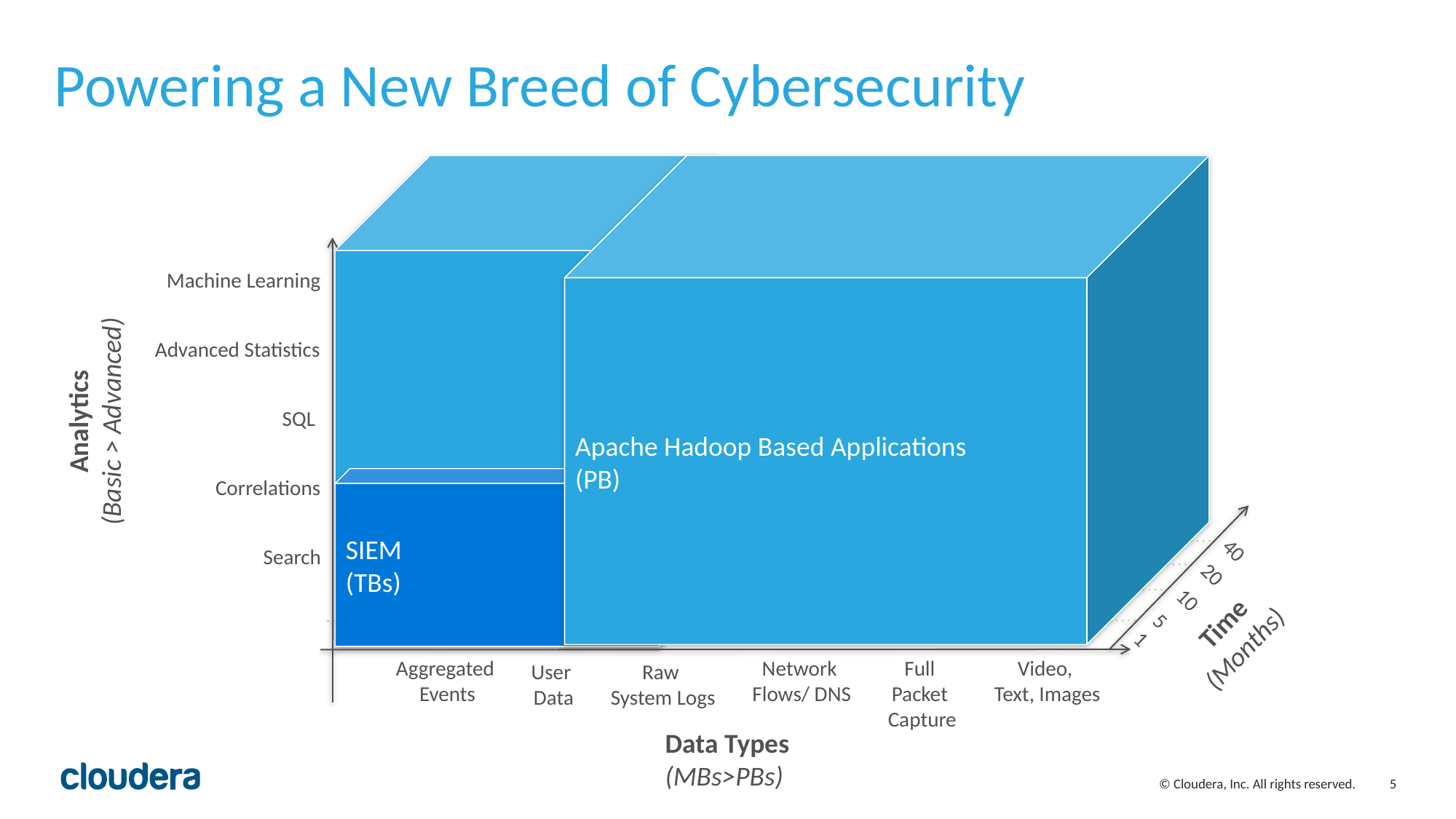

# Powering a New Breed of Cybersecurity

Apache Hadoop Based Applications
(PB)
Machine Learning
Advanced Statistics
Analytics
(Basic > Advanced)
SQL
Correlations
SIEM
(TBs)
40
Search
20
10
Time
(Months)
5
 1
Aggregated
Events
Network
Flows/ DNS
Full
Packet
Capture
Video,
Text, Images
Raw
System Logs
User
Data
Data Types
(MBs>PBs)